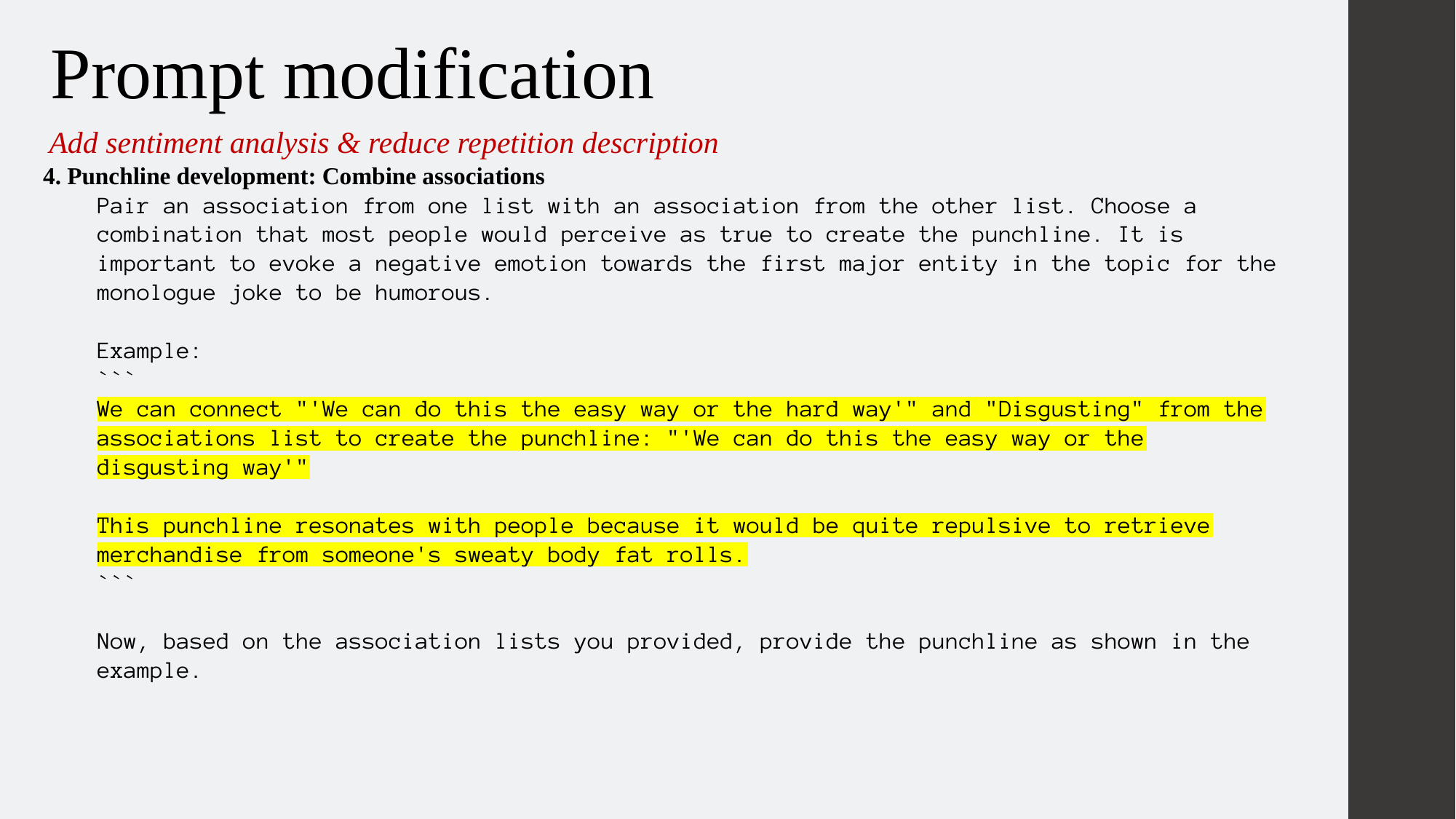

Prompt modification
Add sentiment analysis & reduce repetition description
4. Punchline development: Combine associations
Pair an association from one list with an association from the other list. Choose a combination that most people would perceive as true to create the punchline. It is important to evoke a negative emotion towards the first major entity in the topic for the monologue joke to be humorous.

Example:
```
We can connect "'We can do this the easy way or the hard way'" and "Disgusting" from the associations list to create the punchline: "'We can do this the easy way or the disgusting way'"

This punchline resonates with people because it would be quite repulsive to retrieve merchandise from someone's sweaty body fat rolls.
```

Now, based on the association lists you provided, provide the punchline as shown in the example.